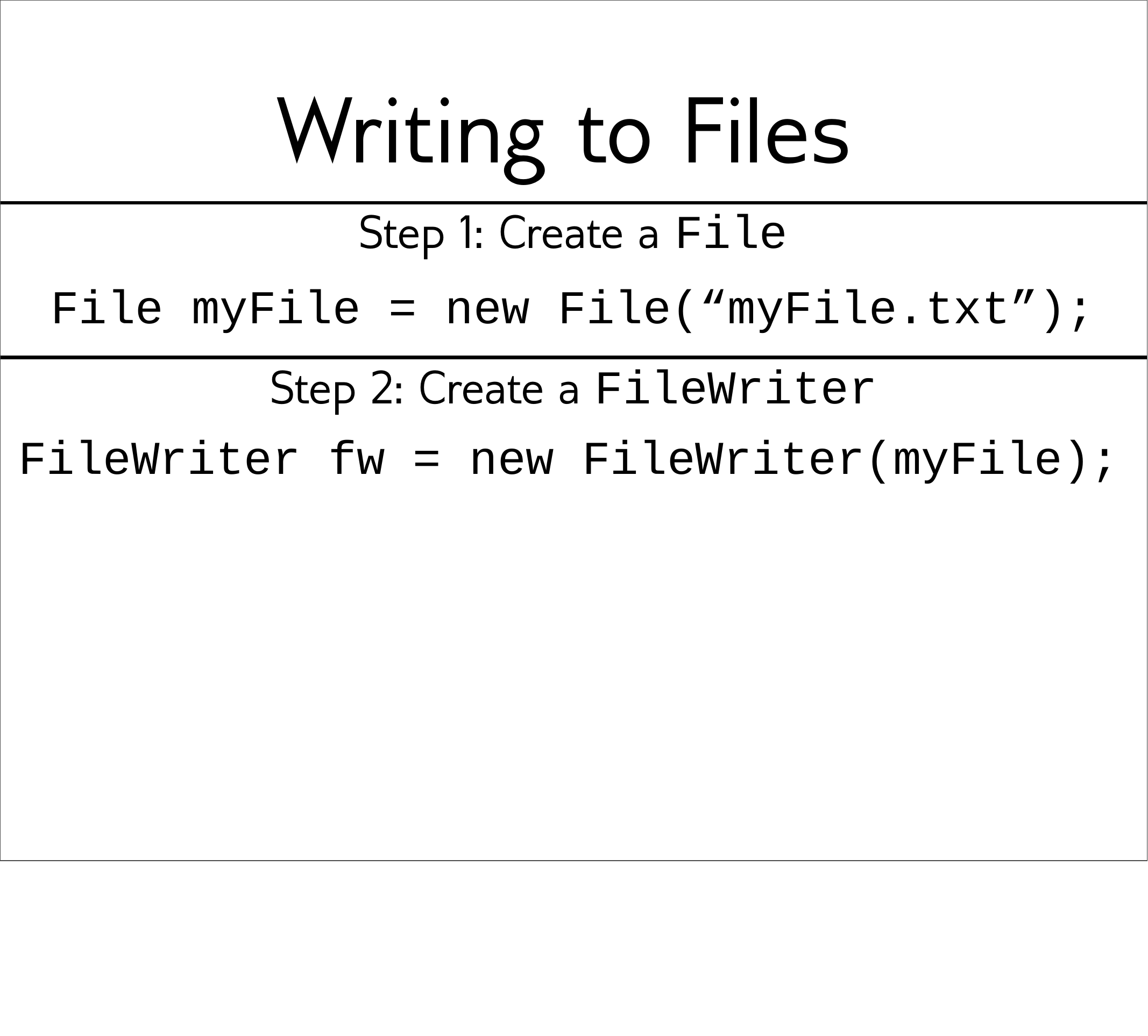

# Writing to Files
Step 1: Create a File
File myFile = new File(“myFile.txt”);
Step 2: Create a FileWriter
FileWriter fw = new FileWriter(myFile);